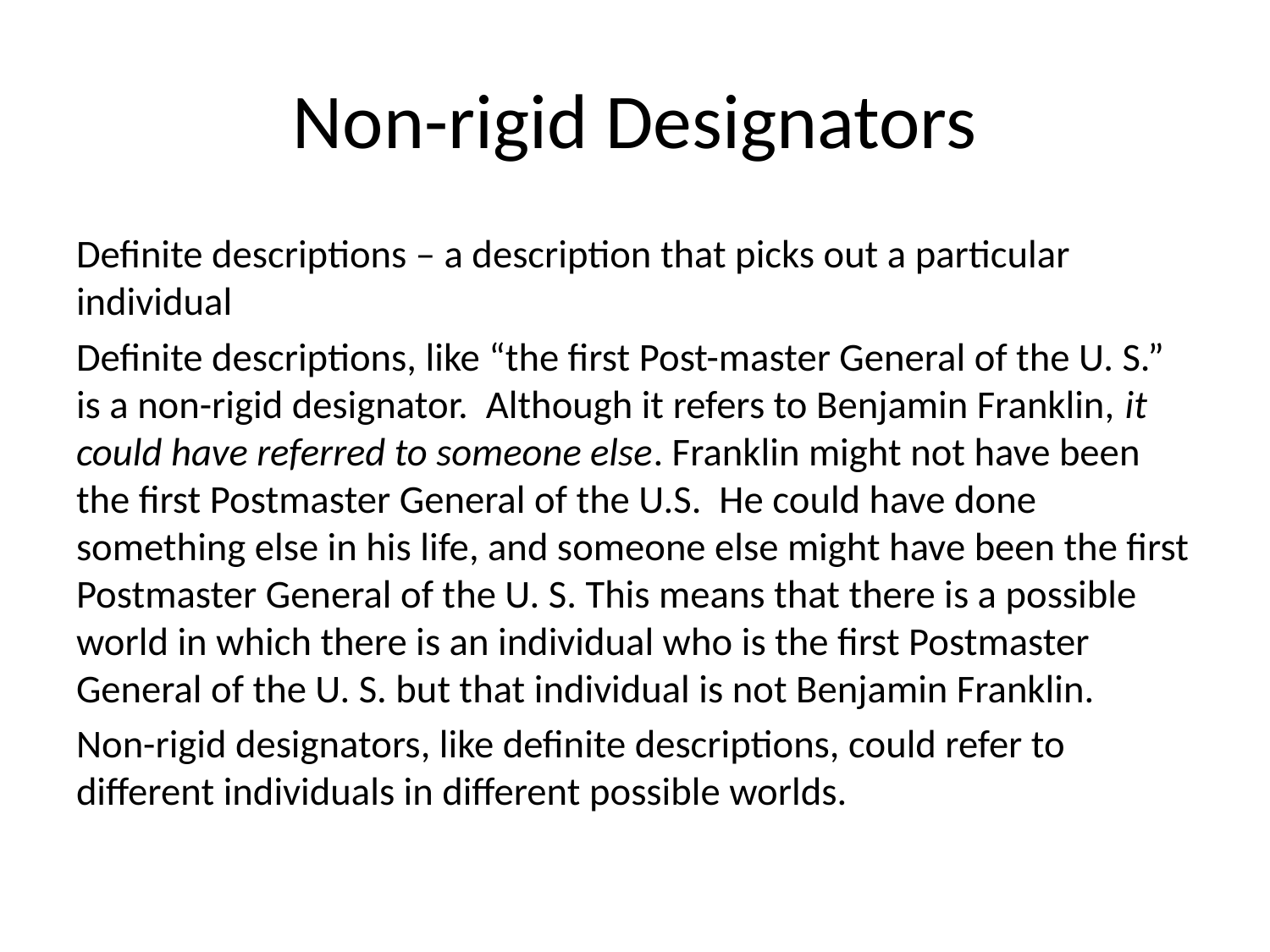

# Non-rigid Designators
Definite descriptions – a description that picks out a particular individual
Definite descriptions, like “the first Post-master General of the U. S.” is a non-rigid designator.  Although it refers to Benjamin Franklin, it could have referred to someone else. Franklin might not have been the first Postmaster General of the U.S.  He could have done something else in his life, and someone else might have been the first Postmaster General of the U. S. This means that there is a possible world in which there is an individual who is the first Postmaster General of the U. S. but that individual is not Benjamin Franklin.
Non-rigid designators, like definite descriptions, could refer to different individuals in different possible worlds.